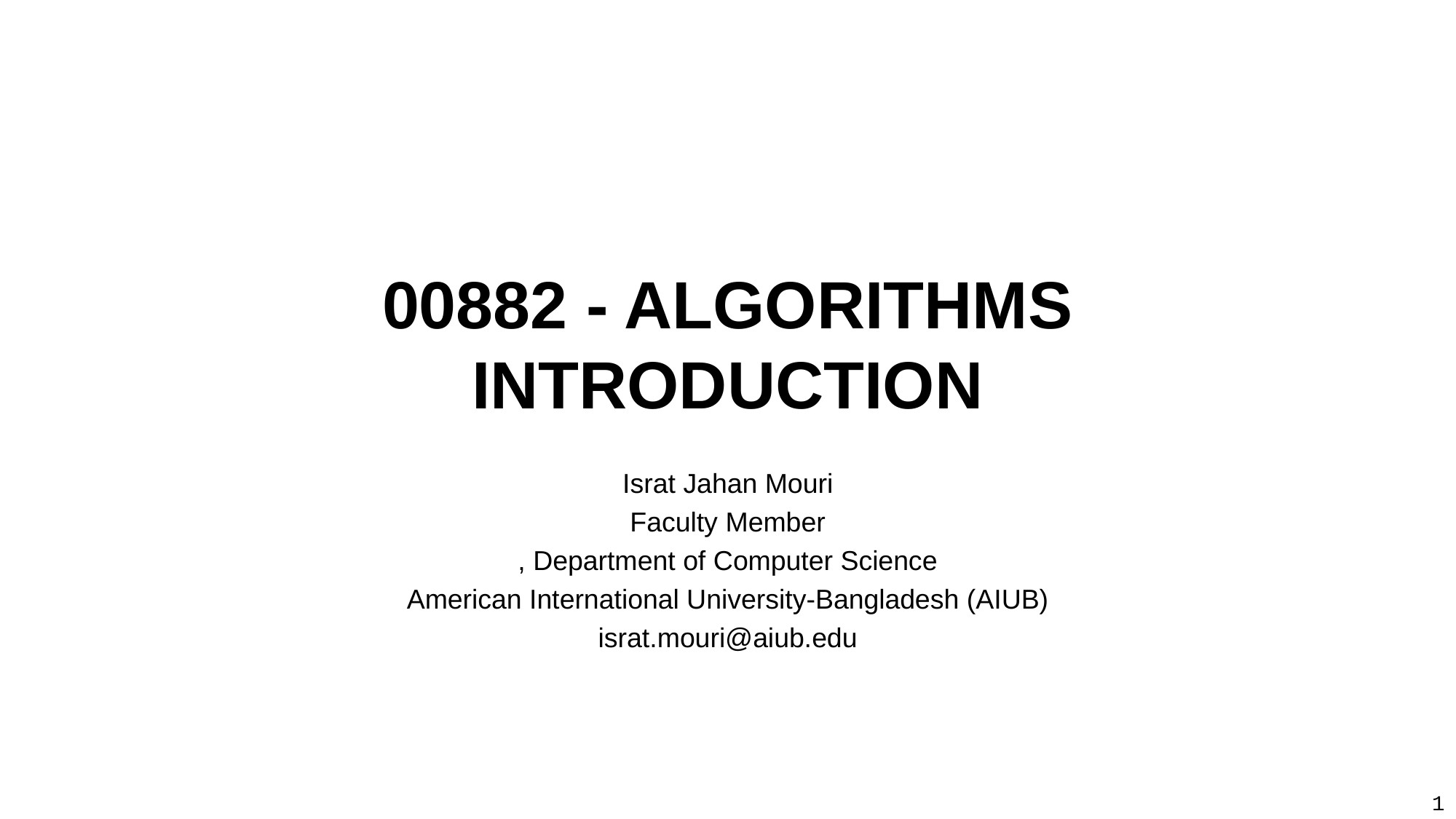

# 00882 - ALGORITHMS Introduction
Israt Jahan Mouri
Faculty Member
, Department of Computer Science
American International University-Bangladesh (AIUB)
israt.mouri@aiub.edu
1